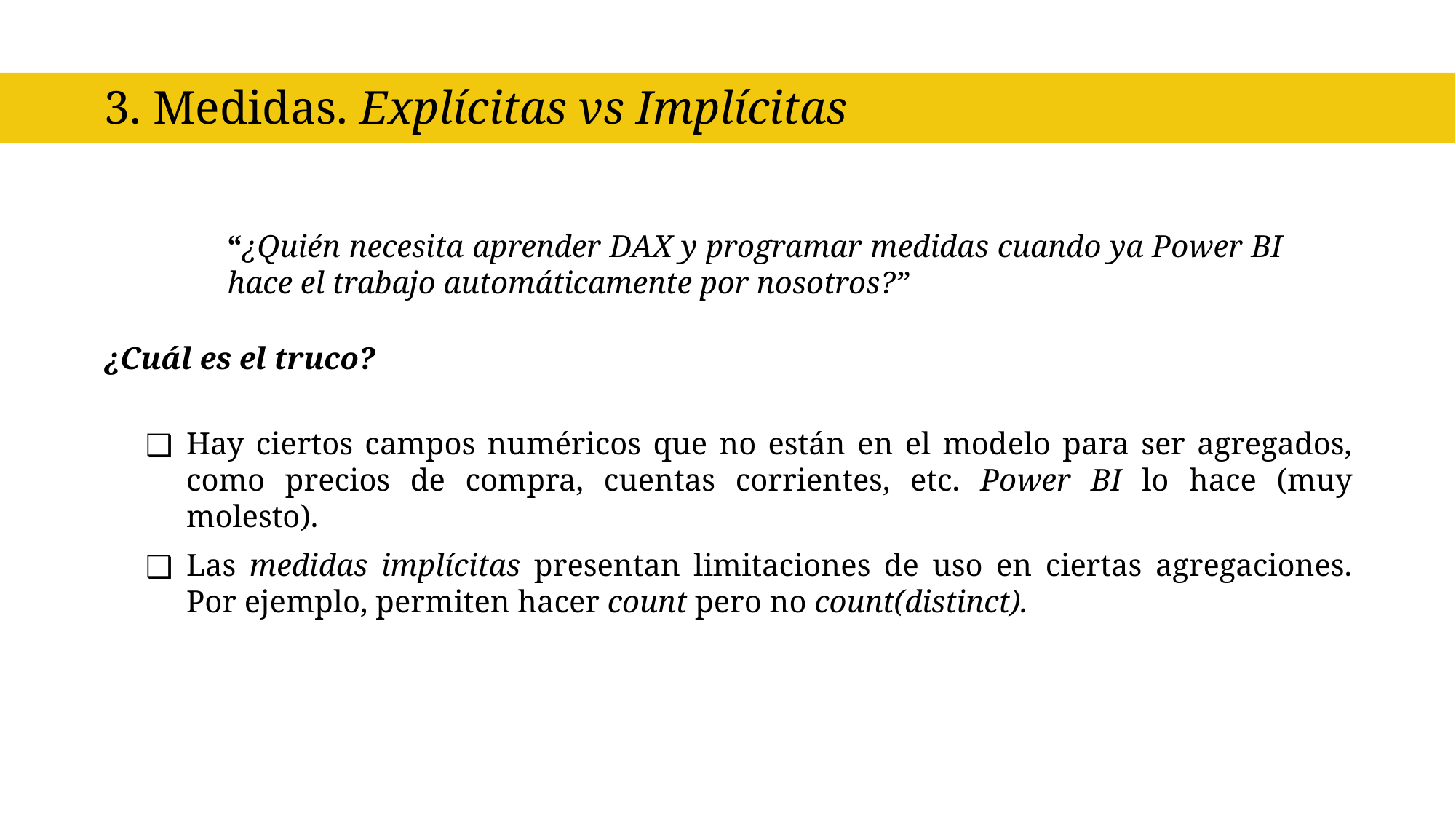

3. Medidas. Explícitas vs Implícitas
“¿Quién necesita aprender DAX y programar medidas cuando ya Power BI hace el trabajo automáticamente por nosotros?”
¿Cuál es el truco?
Hay ciertos campos numéricos que no están en el modelo para ser agregados, como precios de compra, cuentas corrientes, etc. Power BI lo hace (muy molesto).
Las medidas implícitas presentan limitaciones de uso en ciertas agregaciones. Por ejemplo, permiten hacer count pero no count(distinct).